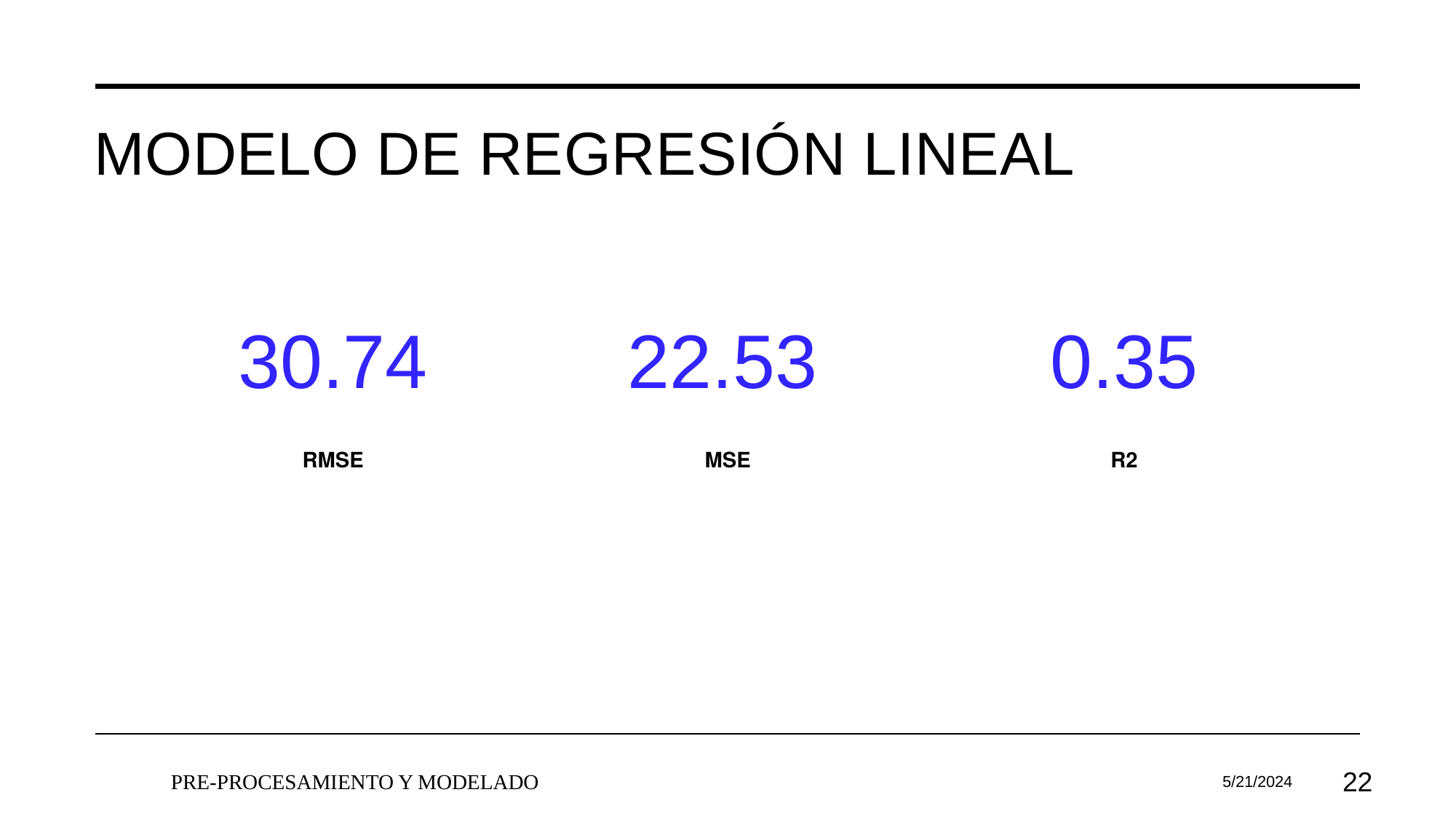

# MODELO DE REGRESIÓN LINEAL
22.53
30.74
0.35
MSE
RMSE
R2
PRE-PROCESAMIENTO Y MODELADO
5/21/2024
22